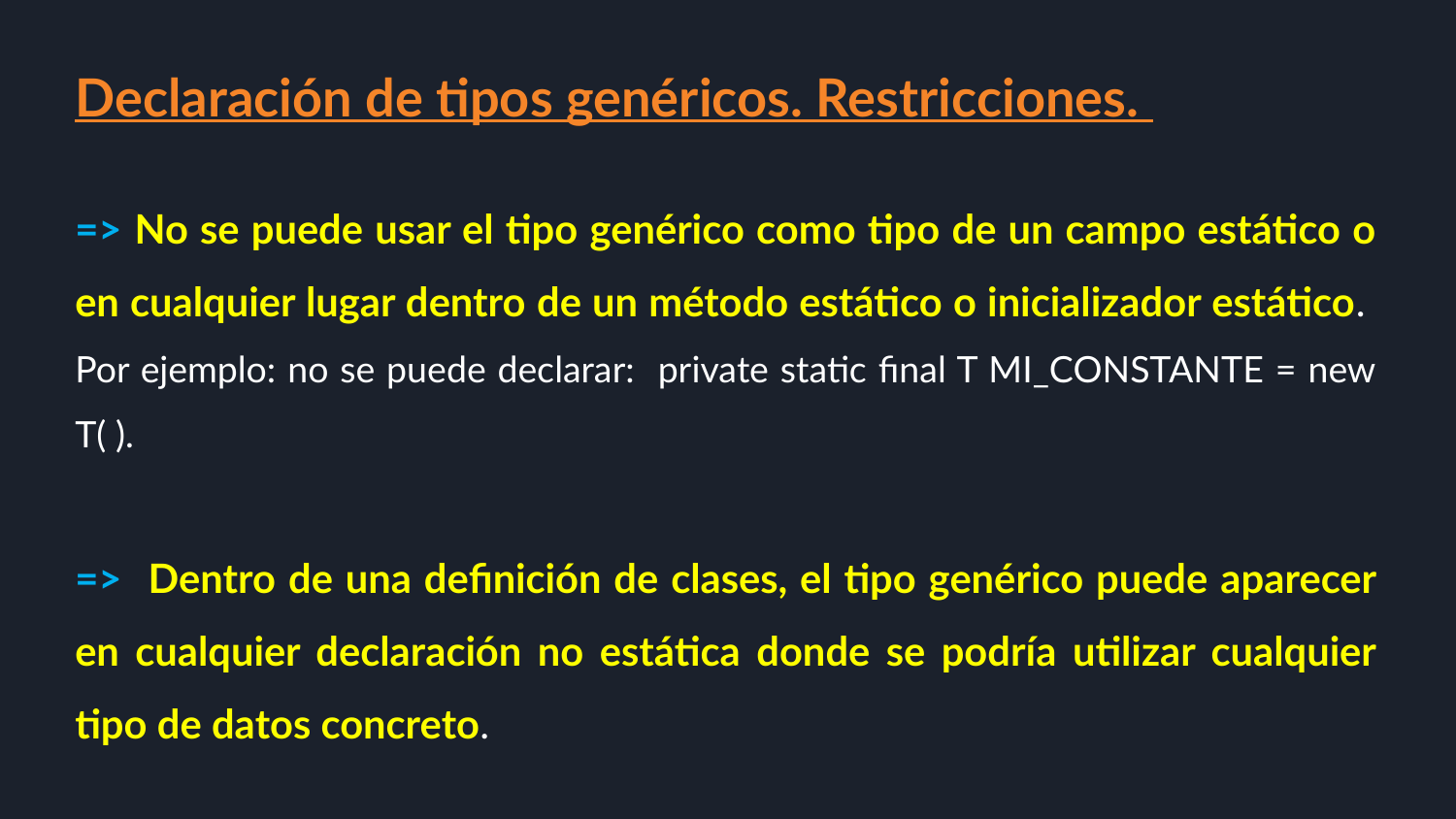

Declaración de tipos genéricos. Restricciones.
=> No se puede usar el tipo genérico como tipo de un campo estático o en cualquier lugar dentro de un método estático o inicializador estático.  Por ejemplo: no se puede declarar:  private static final T MI_CONSTANTE = new T( ).

=>  Dentro de una definición de clases, el tipo genérico puede aparecer en cualquier declaración no estática donde se podría utilizar cualquier tipo de datos concreto.